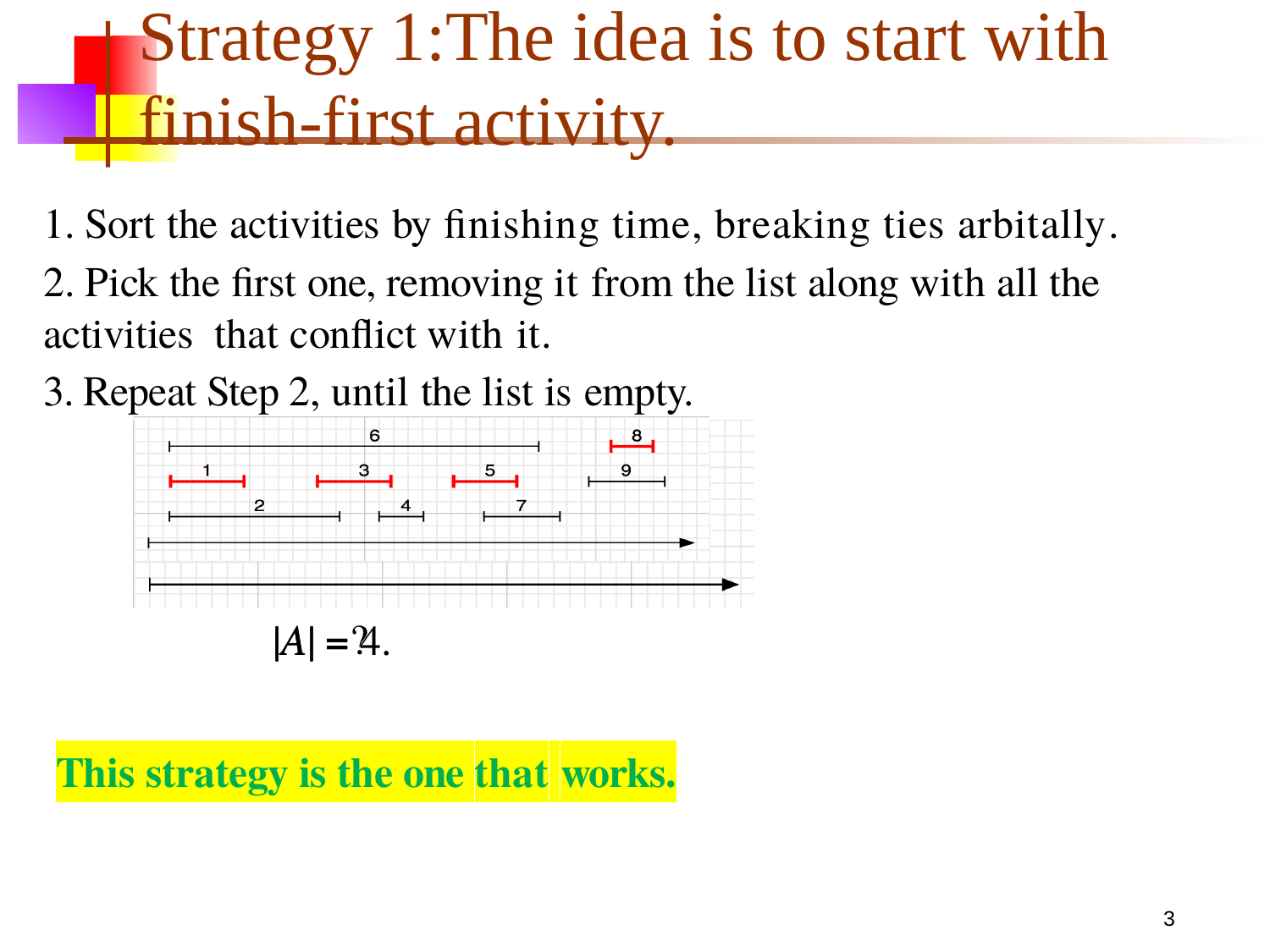

Strategy 1:The idea is to start with finish-first activity.
1. Sort the activities by finishing time, breaking ties arbitally.
2. Pick the first one, removing it from the list along with all the activities  that conflict with it.
3. Repeat Step 2, until the list is empty.

|A| =?SE 221: Algorithms
|A| = 4.
CSE 221: Algorithms
This strategy is the one that works.